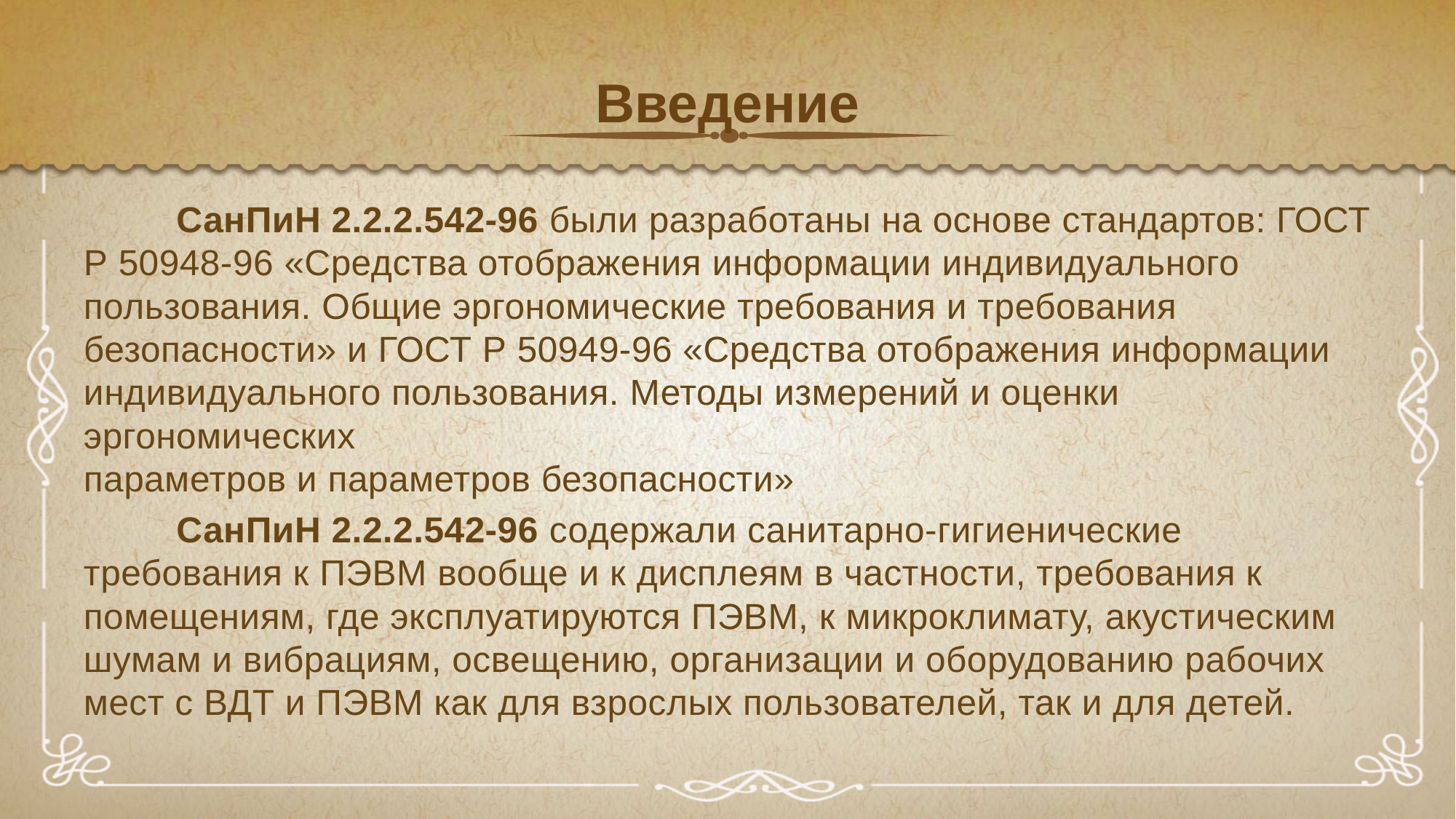

# Введение
	СанПиН 2.2.2.542-96 были разработаны на основе стандартов: ГОСТ Р 50948-96 «Средства отображения информации индивидуального пользования. Общие эргономические требования и требования безопасности» и ГОСТ Р 50949-96 «Средства отображения информации индивидуального пользования. Методы измерений и оценки эргономических
параметров и параметров безопасности»
	СанПиН 2.2.2.542-96 содержали санитарно-гигиенические требования к ПЭВМ вообще и к дисплеям в частности, требования к помещениям, где эксплуатируются ПЭВМ, к микроклимату, акустическим шумам и вибрациям, освещению, организации и оборудованию рабочих мест с ВДТ и ПЭВМ как для взрослых пользователей, так и для детей.